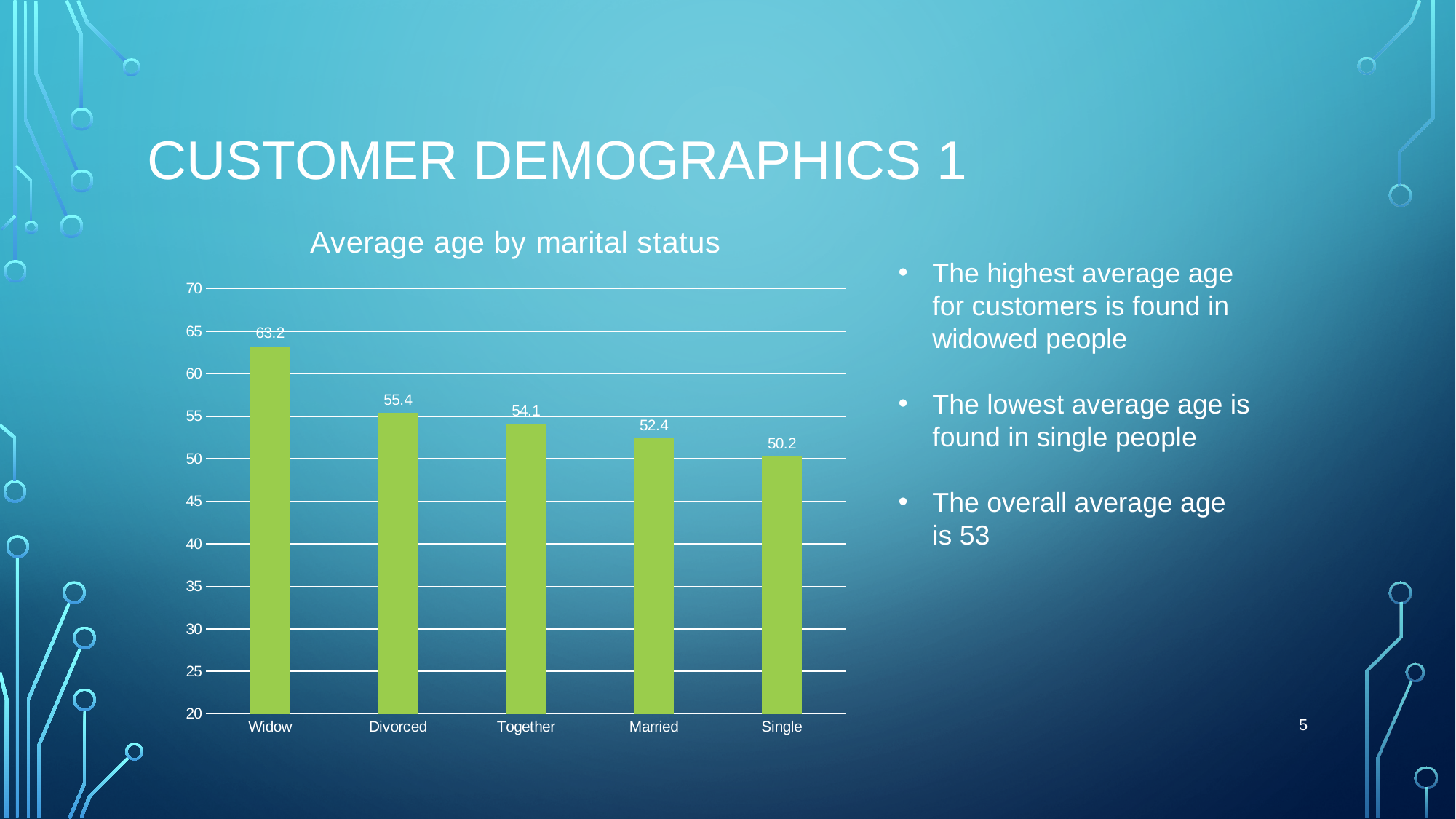

# Customer demographics 1

### Chart: Average age by marital status

| Category | Total |
|---|---|
| Widow | 63.23684210526316 |
| Divorced | 55.43722943722944 |
| Together | 54.13286713286713 |
| Married | 52.431738623103854 |
| Single | 50.23480083857442 |
The highest average age for customers is found in widowed people

The lowest average age is found in single people

The overall average age is 53

5